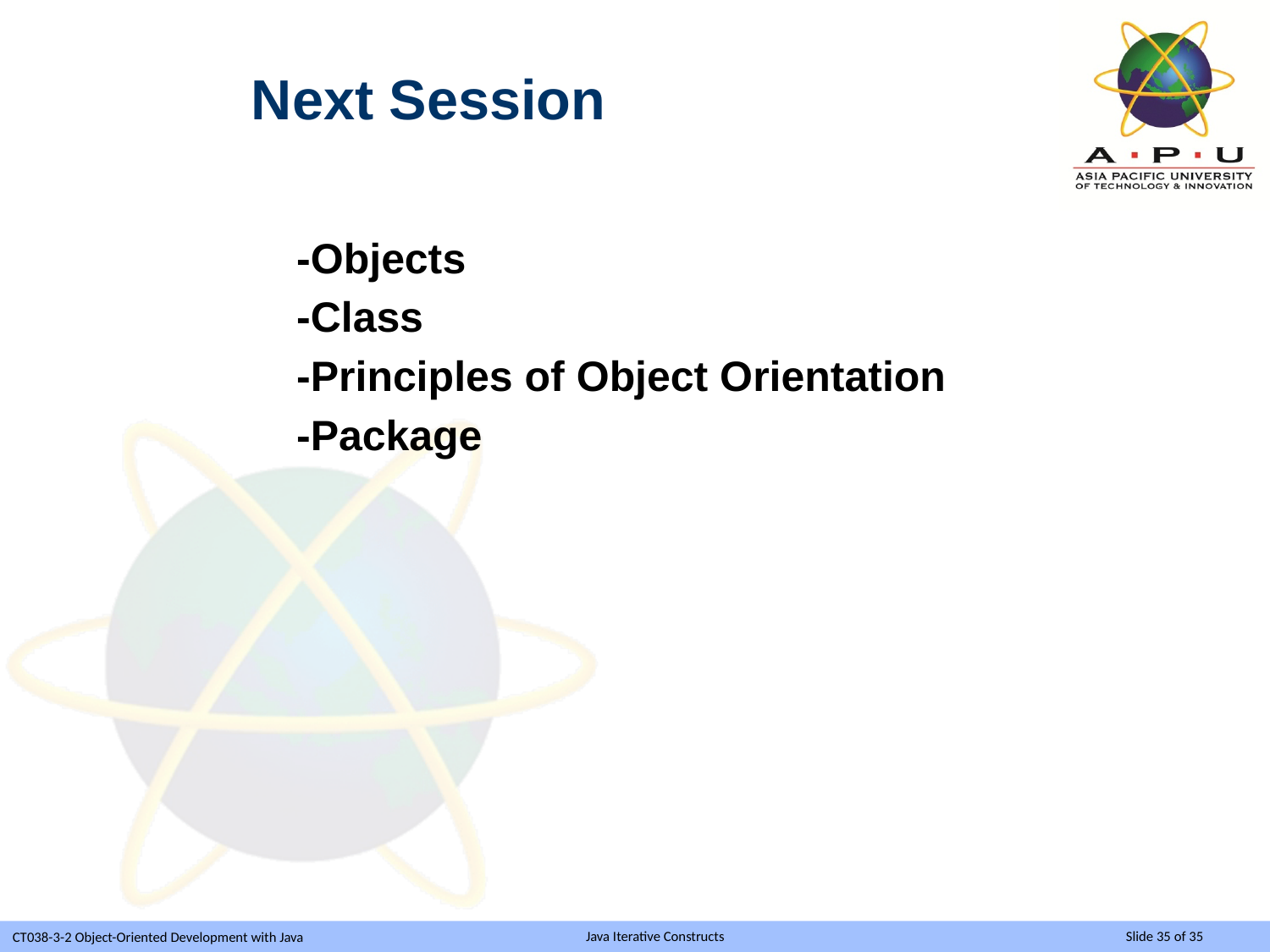

Next Session
       -Objects
       -Class
       -Principles of Object Orientation
       -Package